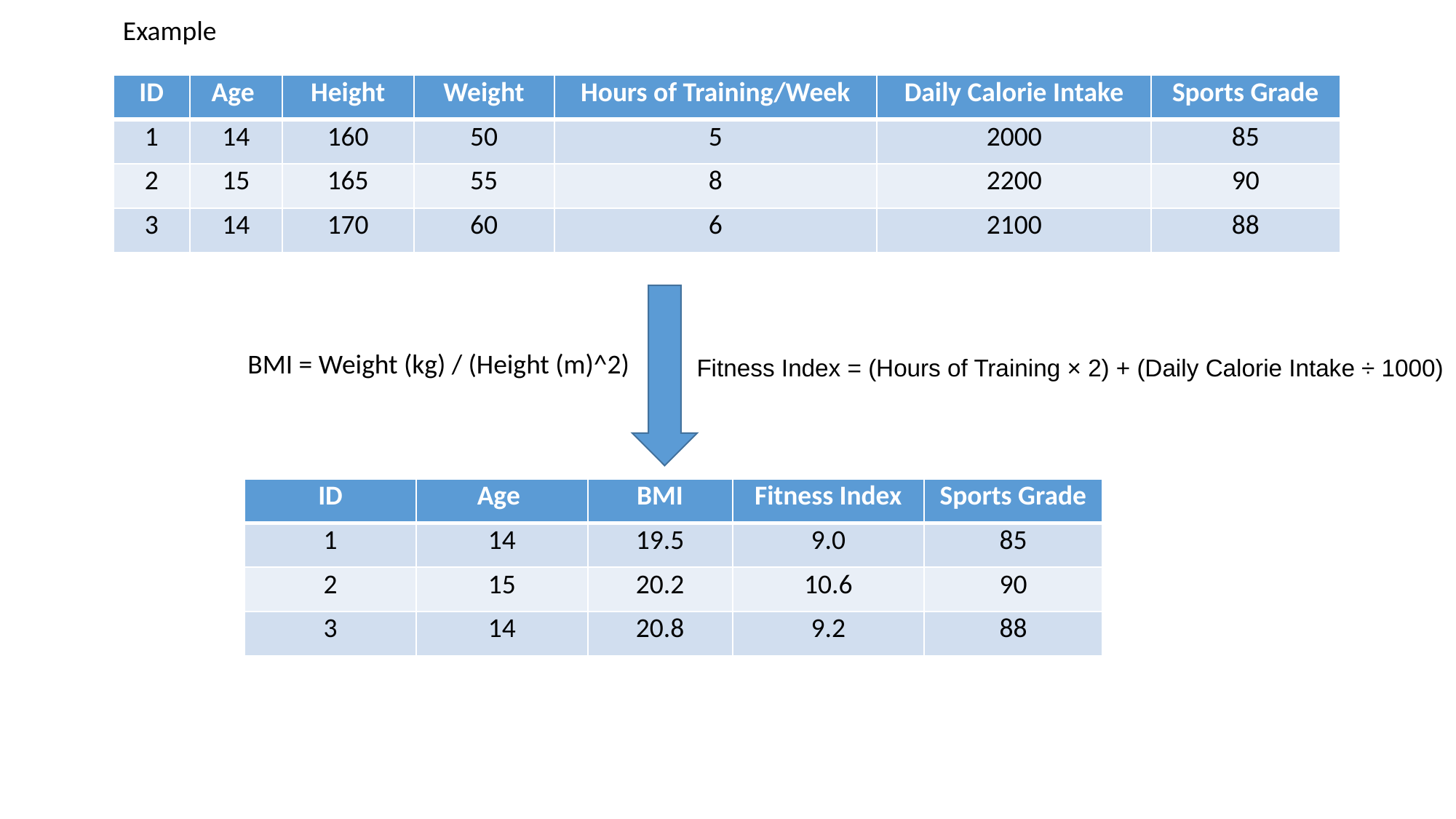

Example
| ID | Age | Height | Weight | Hours of Training/Week | Daily Calorie Intake | Sports Grade |
| --- | --- | --- | --- | --- | --- | --- |
| 1 | 14 | 160 | 50 | 5 | 2000 | 85 |
| 2 | 15 | 165 | 55 | 8 | 2200 | 90 |
| 3 | 14 | 170 | 60 | 6 | 2100 | 88 |

BMI = Weight (kg) / (Height (m)^2)
Fitness Index = (Hours of Training × 2) + (Daily Calorie Intake ÷ 1000)
| ID | Age | BMI | Fitness Index | Sports Grade |
| --- | --- | --- | --- | --- |
| 1 | 14 | 19.5 | 9.0 | 85 |
| 2 | 15 | 20.2 | 10.6 | 90 |
| 3 | 14 | 20.8 | 9.2 | 88 |